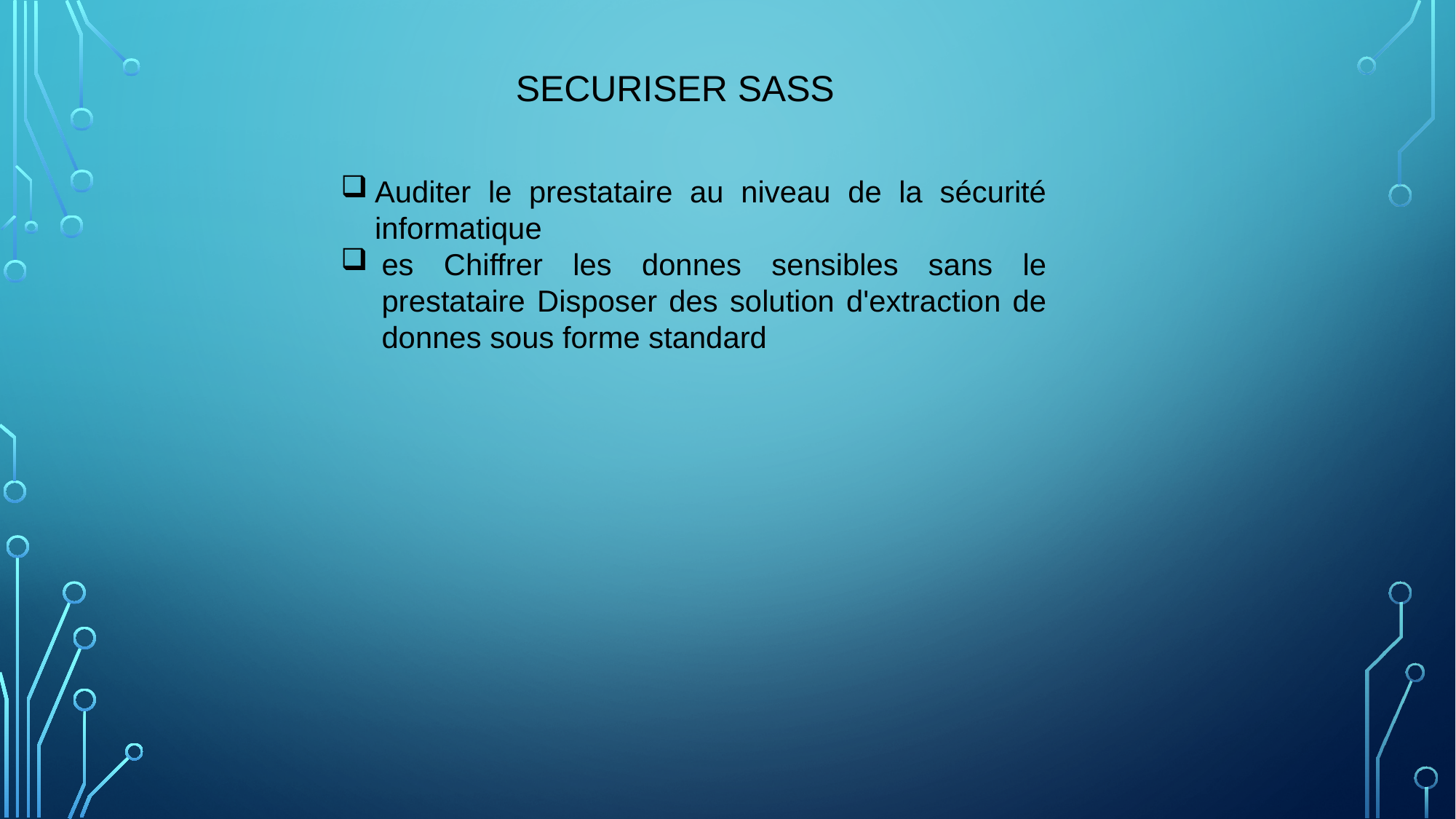

SECURISER SASS
Auditer le prestataire au niveau de la sécurité informatique
es Chiffrer les donnes sensibles sans le prestataire Disposer des solution d'extraction de donnes sous forme standard